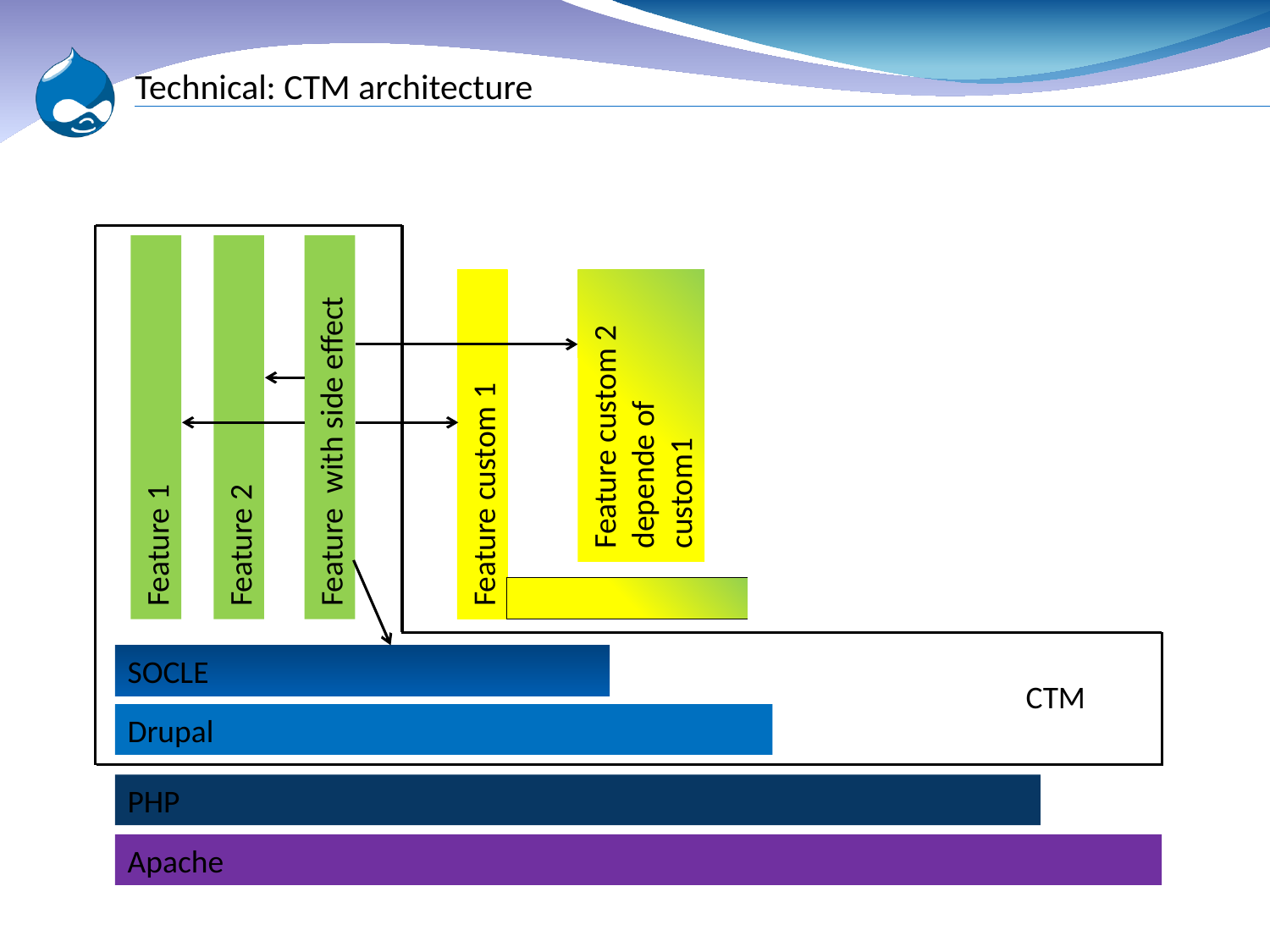

# Technical: CTM architecture
Feature custom 2 depende of  custom1
Feature 1
Feature 2
Feature  with side effect
Feature custom 1

SOCLE
CTM
Drupal
PHP
Apache